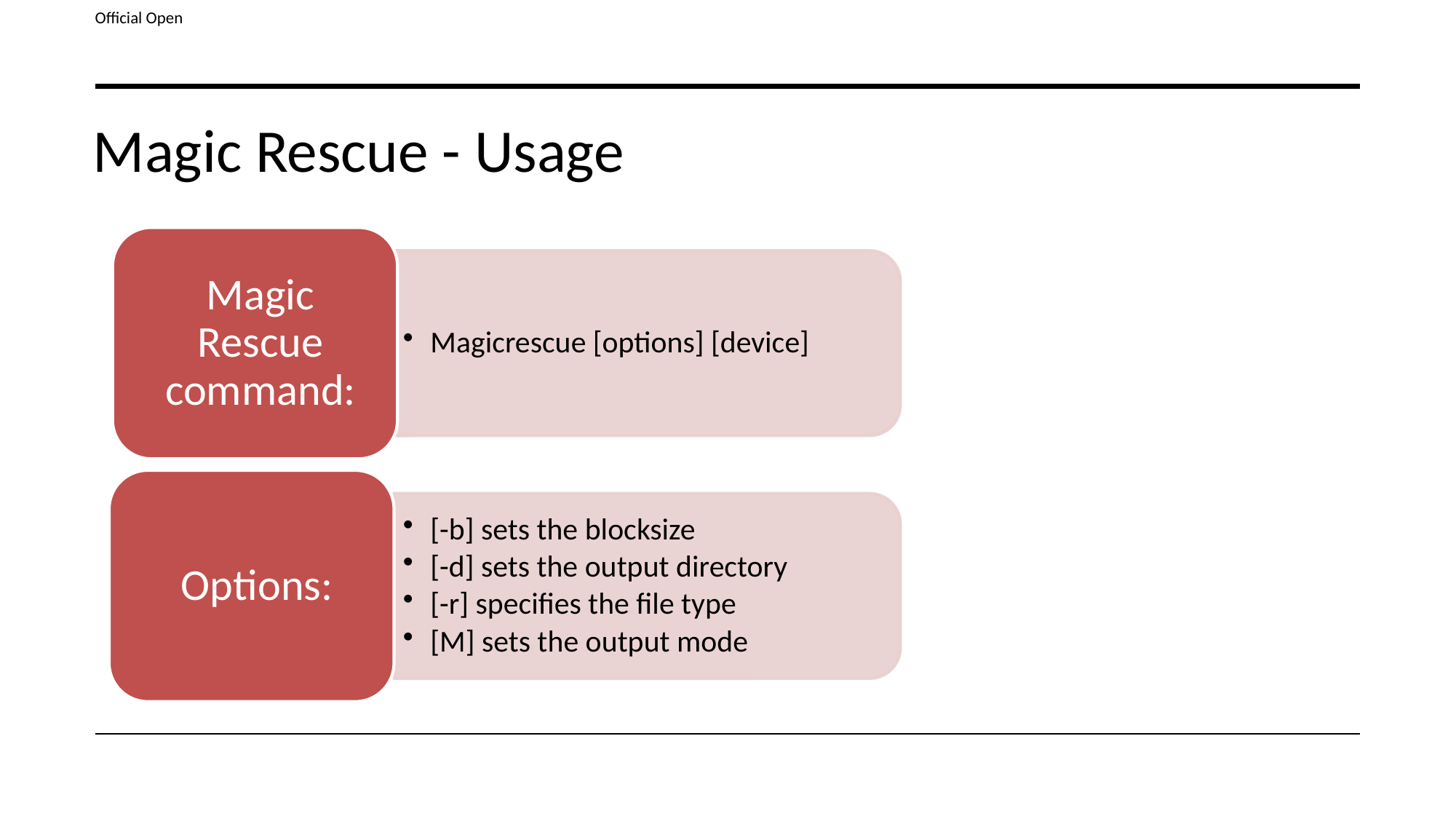

# Magic Rescue - Usage
Magicrescue [options] [device]
Magic Rescue command:
[-b] sets the blocksize
[-d] sets the output directory
[-r] specifies the file type
[M] sets the output mode
Options: